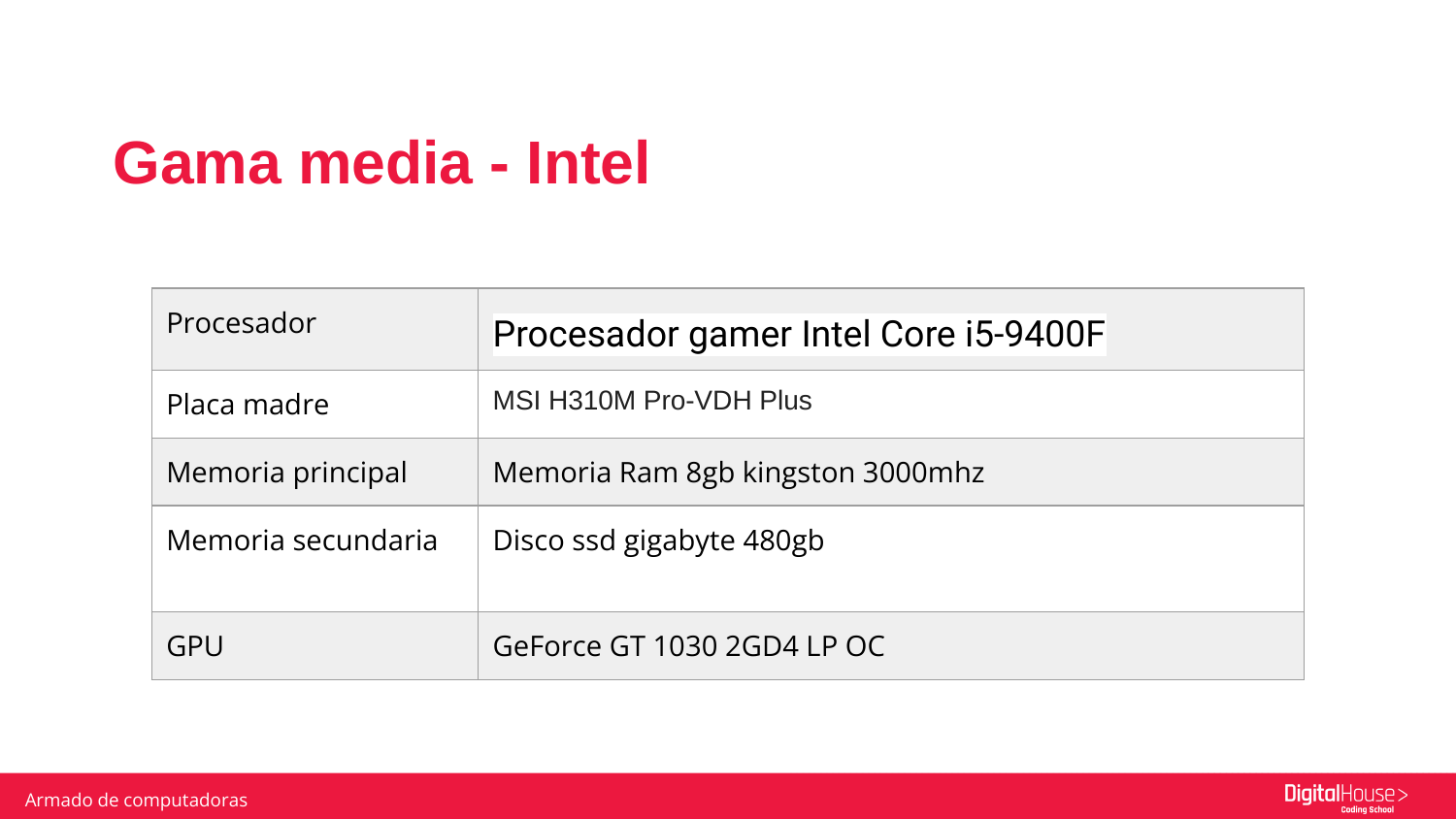

Gama media - Intel

| Procesador | Procesador gamer Intel Core i5-9400F |
| --- | --- |
| Placa madre | MSI H310M Pro-VDH Plus |
| Memoria principal | Memoria Ram 8gb kingston 3000mhz |
| Memoria secundaria | Disco ssd gigabyte 480gb |
| GPU | GeForce GT 1030 2GD4 LP OC |